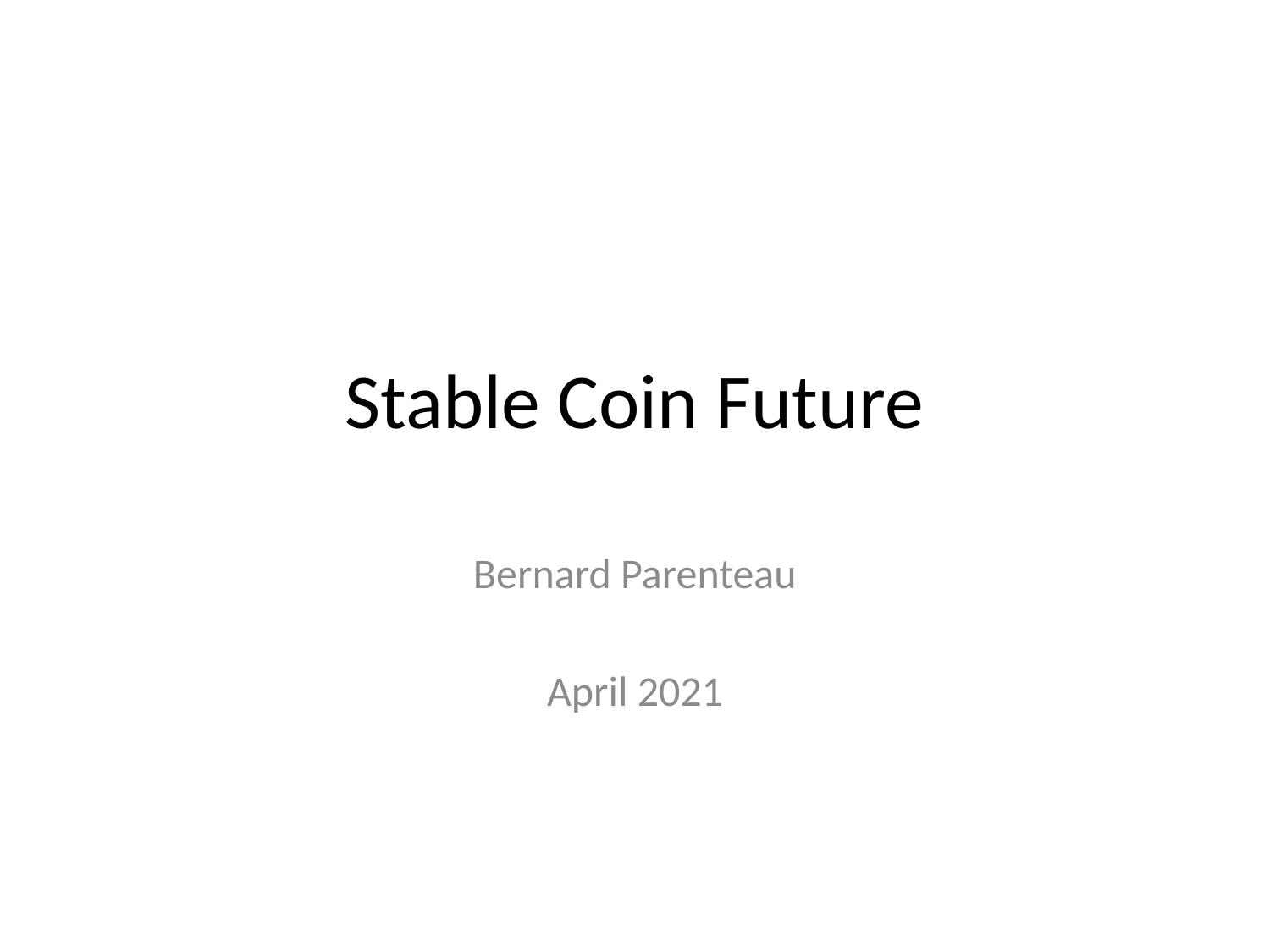

# Stable Coin Future
Bernard Parenteau

April 2021